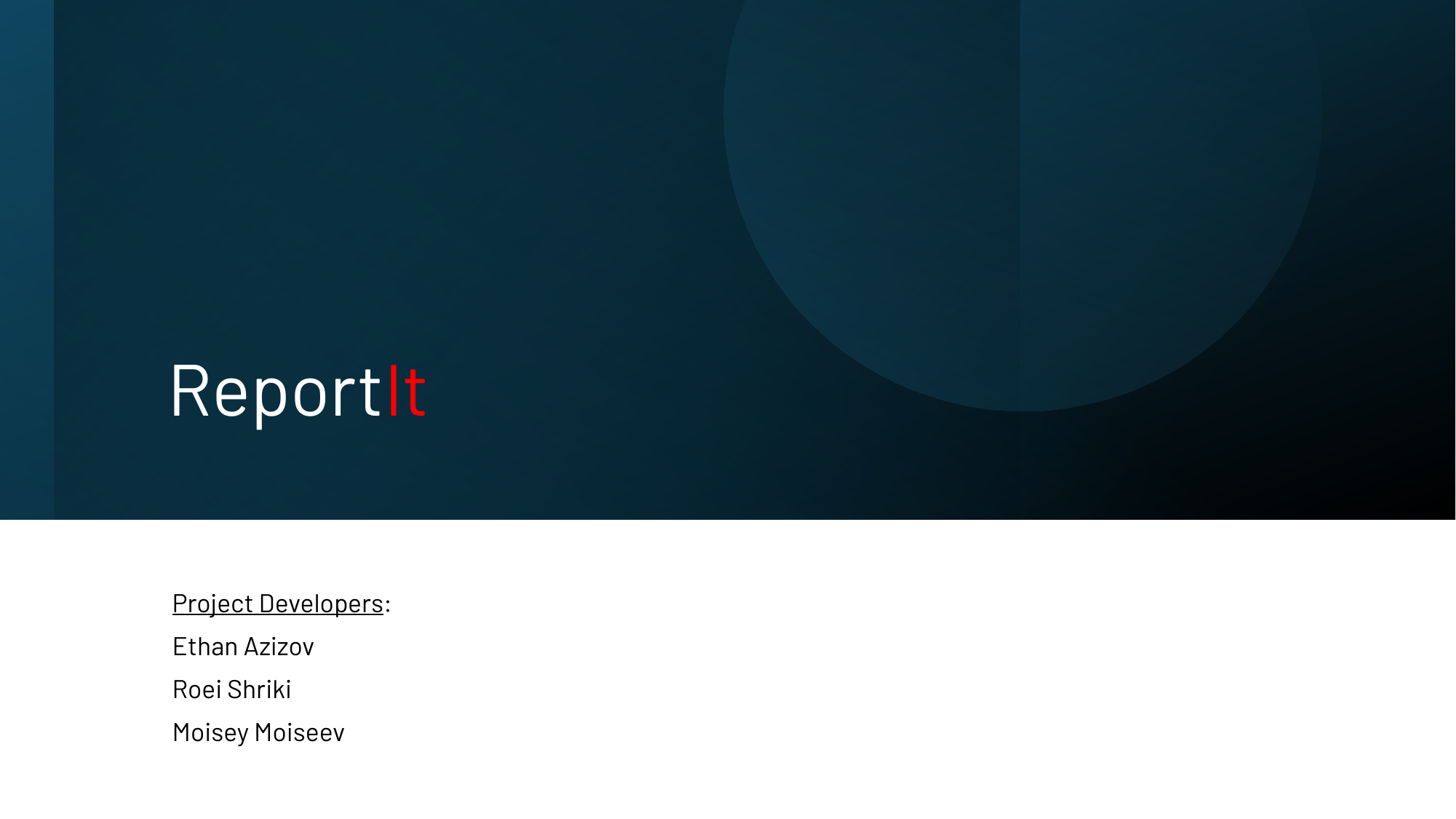

# ReportIt
Project Developers:
Ethan Azizov
Roei Shriki
Moisey Moiseev